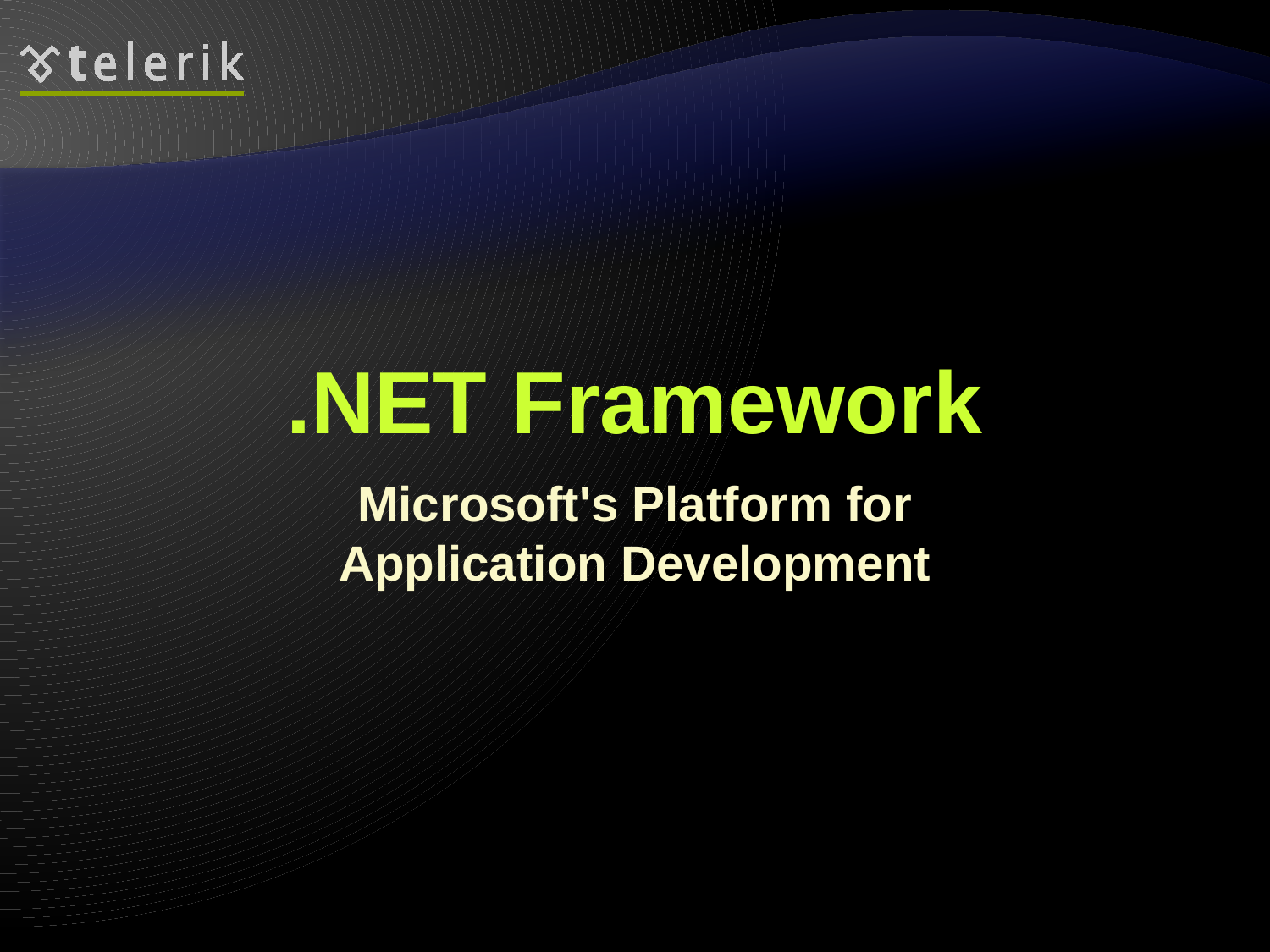

# .NET Framework
Microsoft's Platform for Application Development